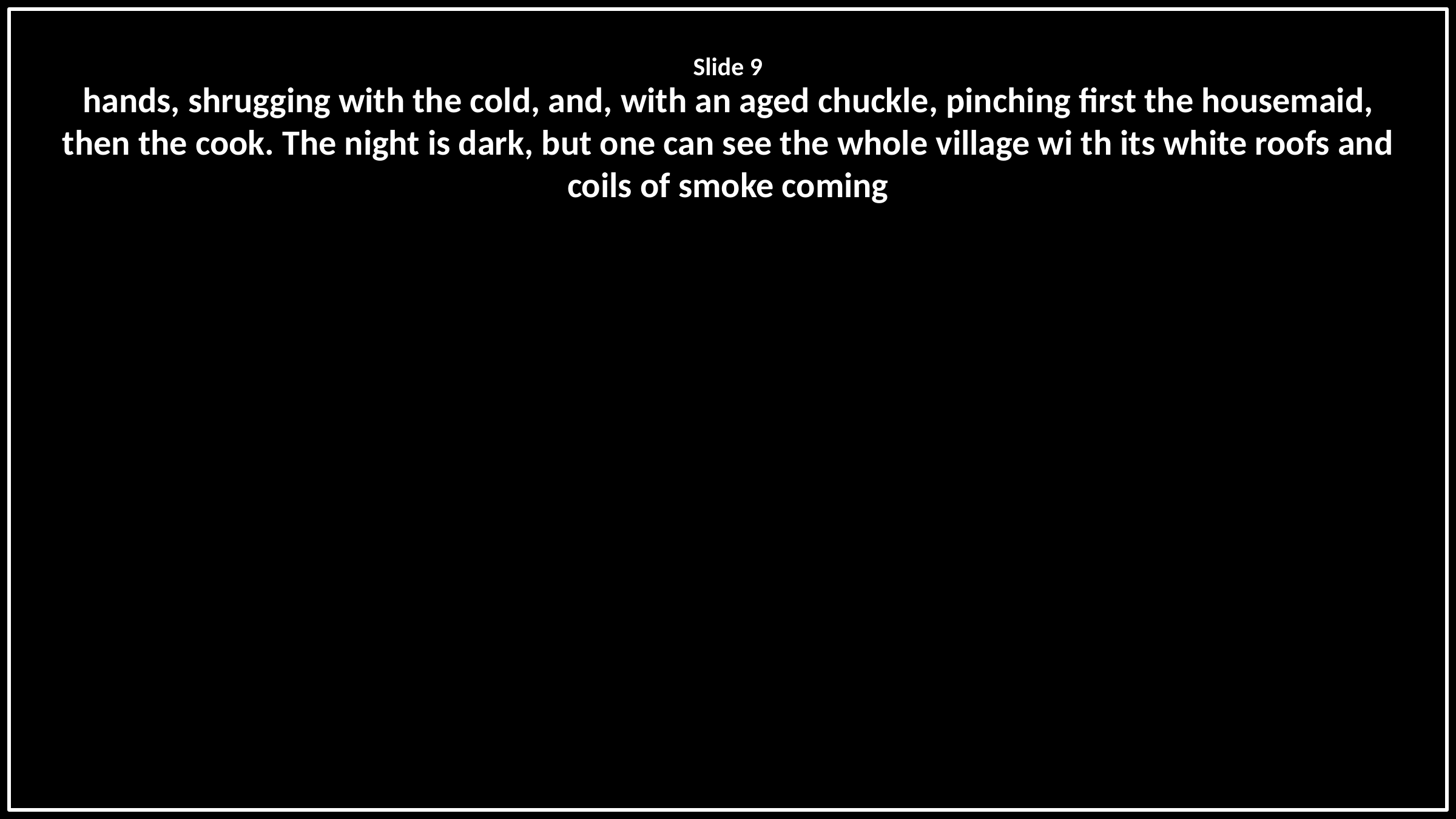

Slide 9

hands, shrugging with the cold, and, with an aged chuckle, pinching first the housemaid, then the cook. The night is dark, but one can see the whole village wi th its white roofs and coils of smoke coming